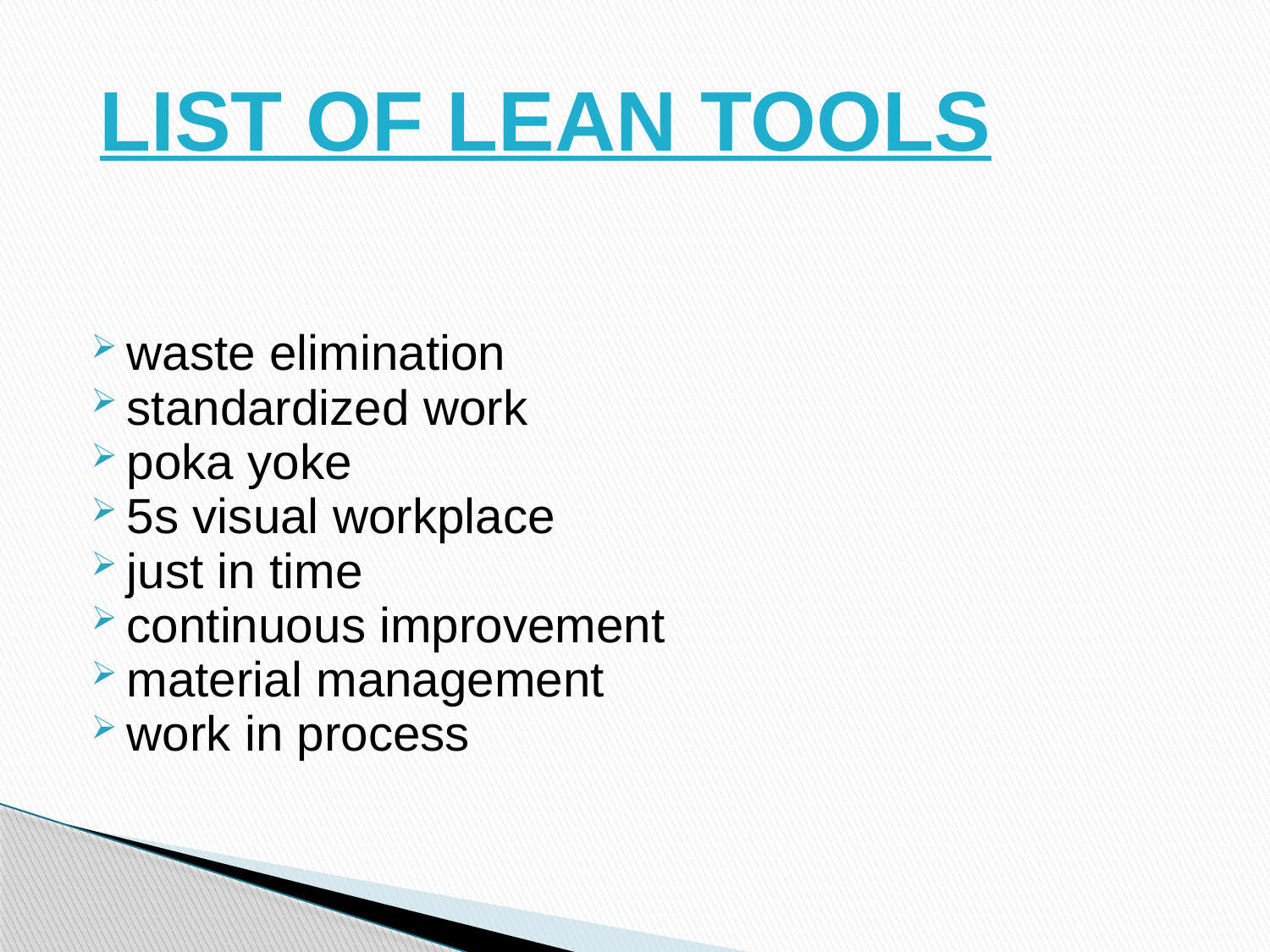

# LIST OF LEAN TOOLS

waste elimination
standardized work
poka yoke
5s visual workplace
just in time
continuous improvement
material management
work in process